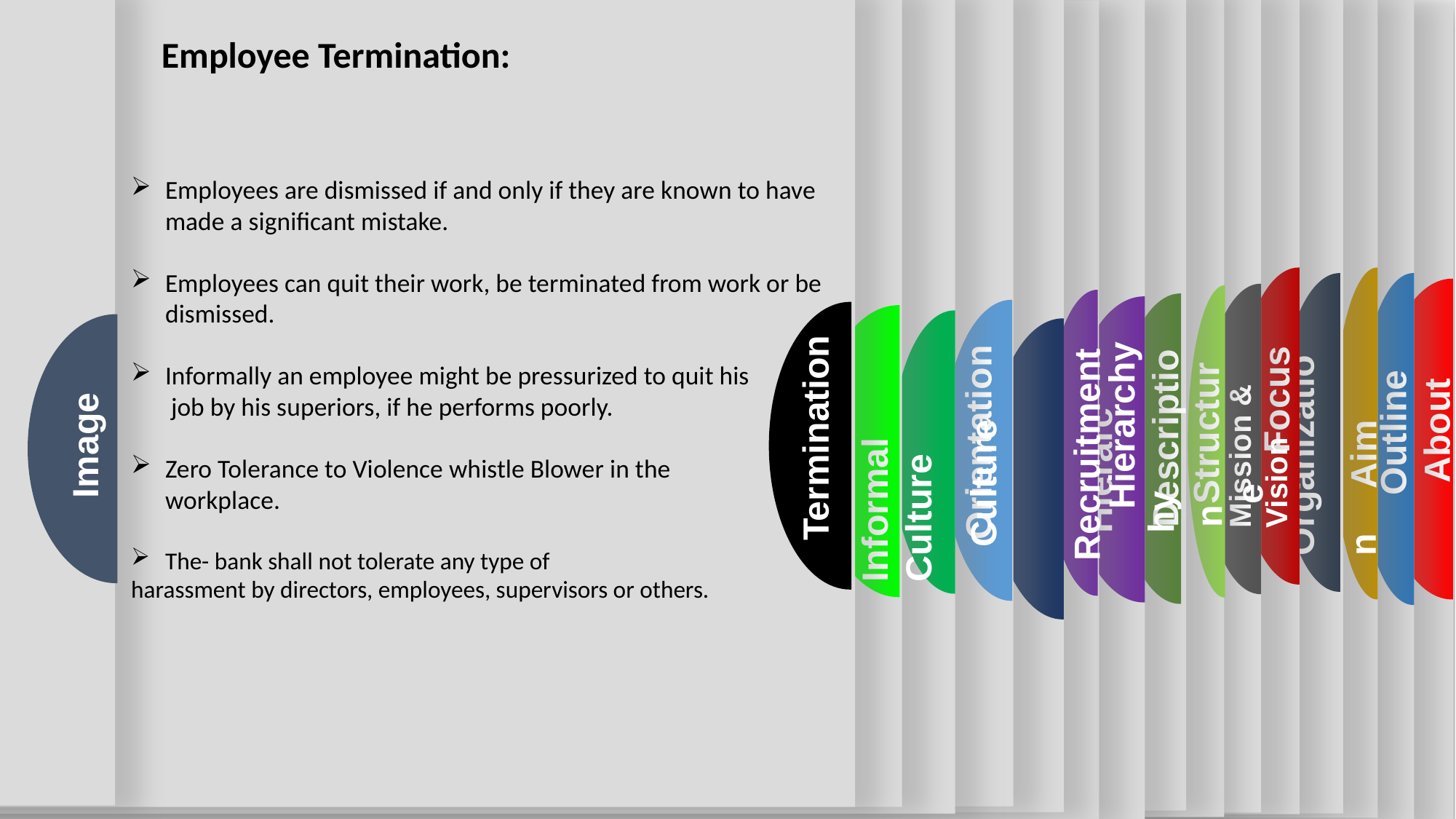

Outline

  Image

Description

Orientation

  Termination

Informal Culture

Structure

Mission & Vision

  Culture

Organization

 Focus

 Recruitment

Aim

Hierarchy

  Hierarchy

      About
Employee Termination:
Employees are dismissed if and only if they are known to have made a significant mistake.

Employees can quit their work, be terminated from work or be dismissed.

Informally an employee might be pressurized to quit his                job by his superiors, if he performs poorly.

Zero Tolerance to Violence whistle Blower in the           workplace.

The- bank shall not tolerate any type of
harassment by directors, employees, supervisors or others.